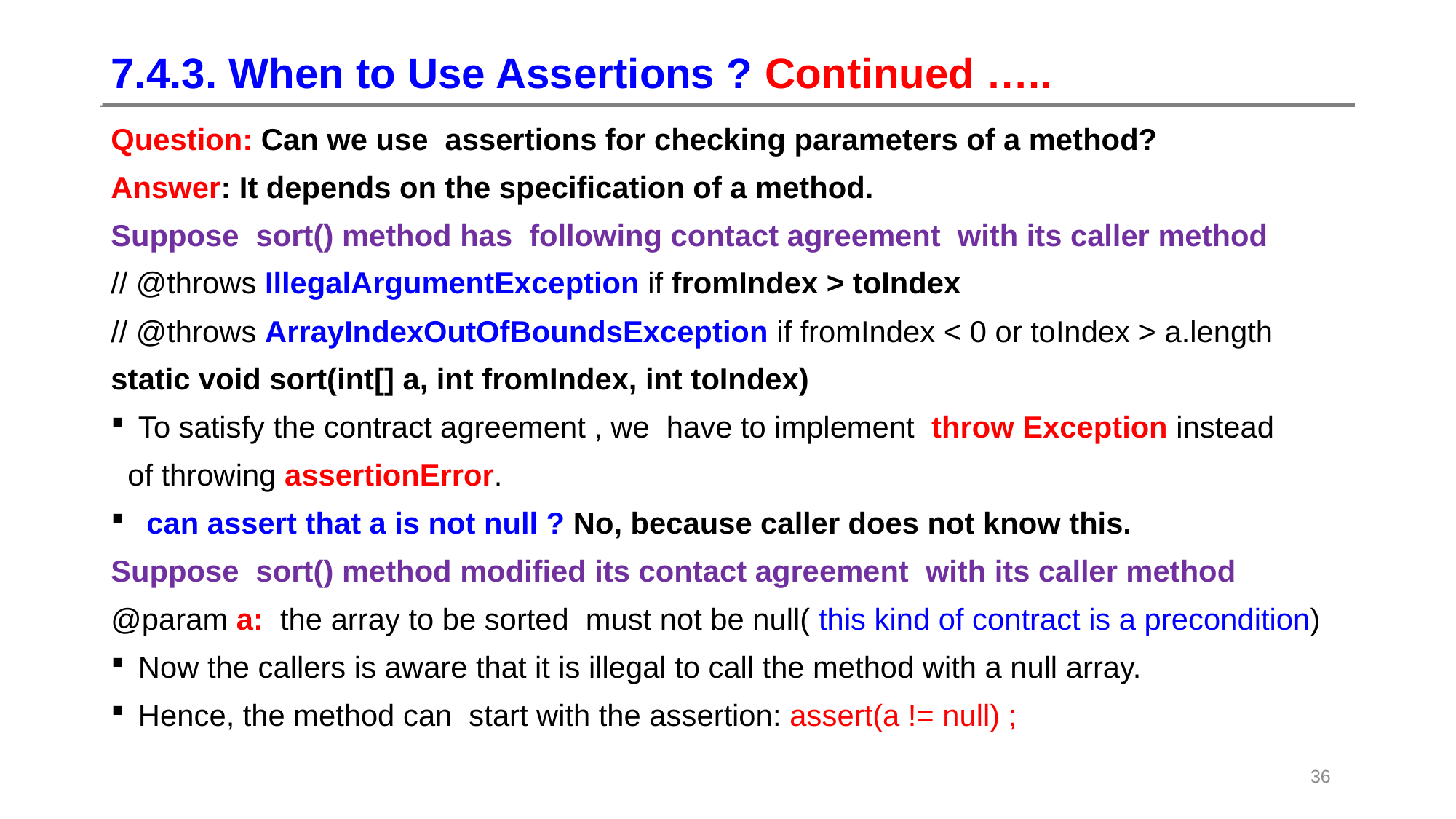

# 7.4.3. When to Use Assertions ? Continued …..
Question: Can we use  assertions for checking parameters of a method?
Answer: It depends on the specification of a method.
Suppose  sort() method has  following contact agreement  with its caller method
// @throws IllegalArgumentException if fromIndex > toIndex
// @throws ArrayIndexOutOfBoundsException if fromIndex < 0 or toIndex > a.length
static void sort(int[] a, int fromIndex, int toIndex)
To satisfy the contract agreement , we  have to implement  throw Exception instead
  of throwing assertionError.
 can assert that a is not null ? No, because caller does not know this.
Suppose  sort() method modified its contact agreement  with its caller method
@param a:  the array to be sorted  must not be null( this kind of contract is a precondition)
Now the callers is aware that it is illegal to call the method with a null array.
Hence, the method can  start with the assertion: assert(a != null) ;
36